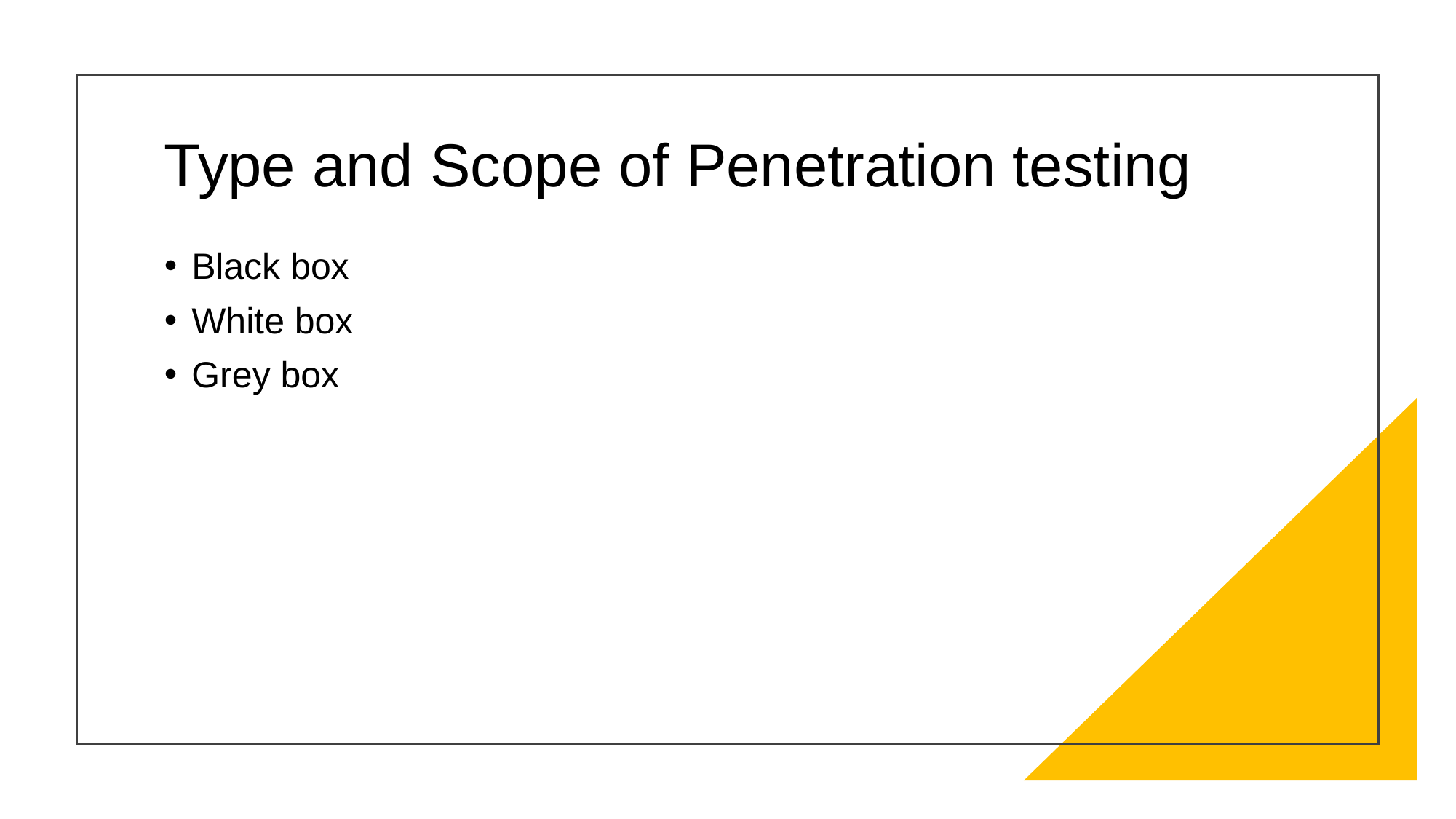

# Type and Scope of Penetration testing

Black box
White box
Grey box